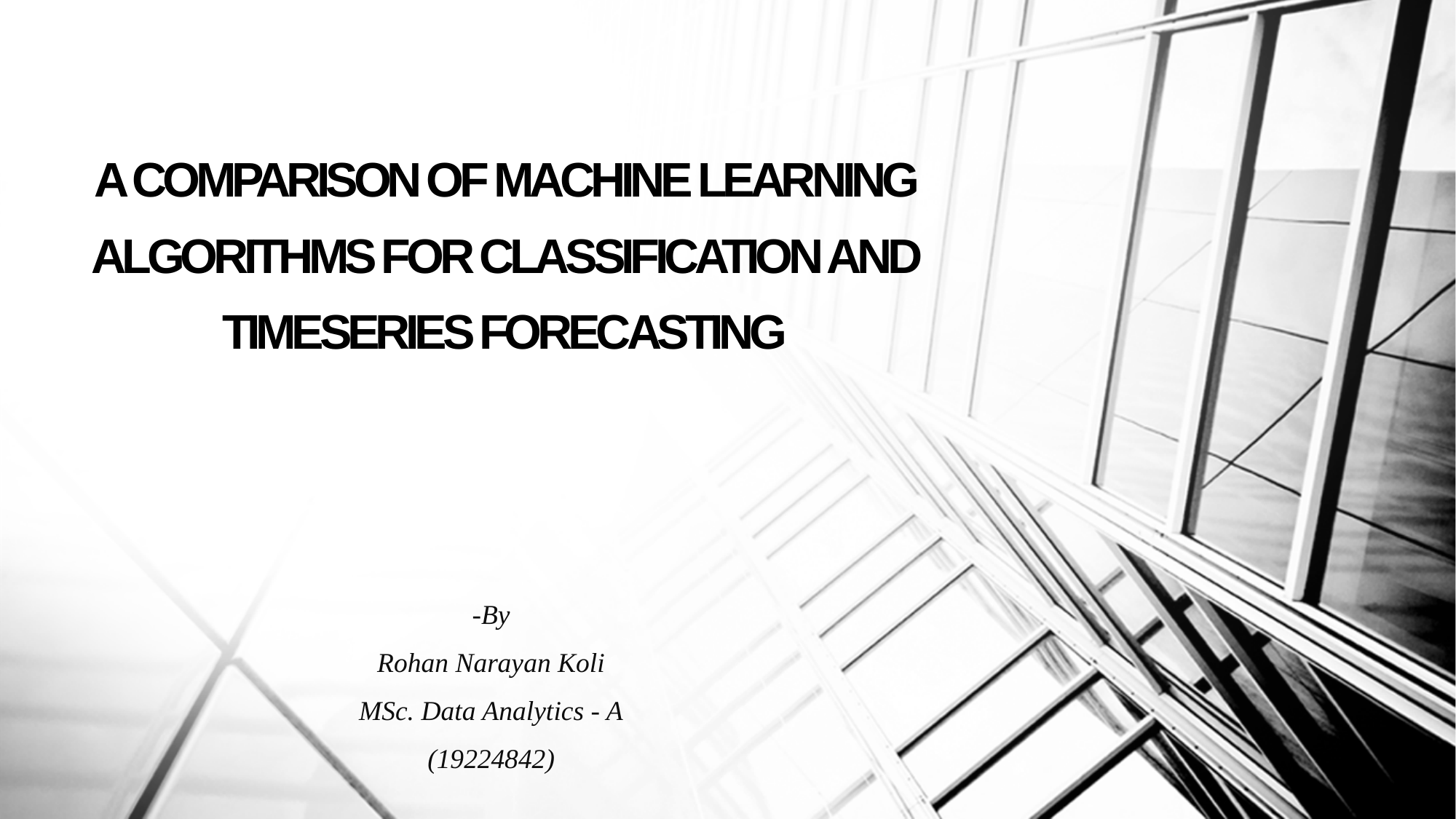

# A comparison of Machine Learning algorithms for Classification and Timeseries Forecasting
-By
Rohan Narayan Koli
MSc. Data Analytics - A
(19224842)